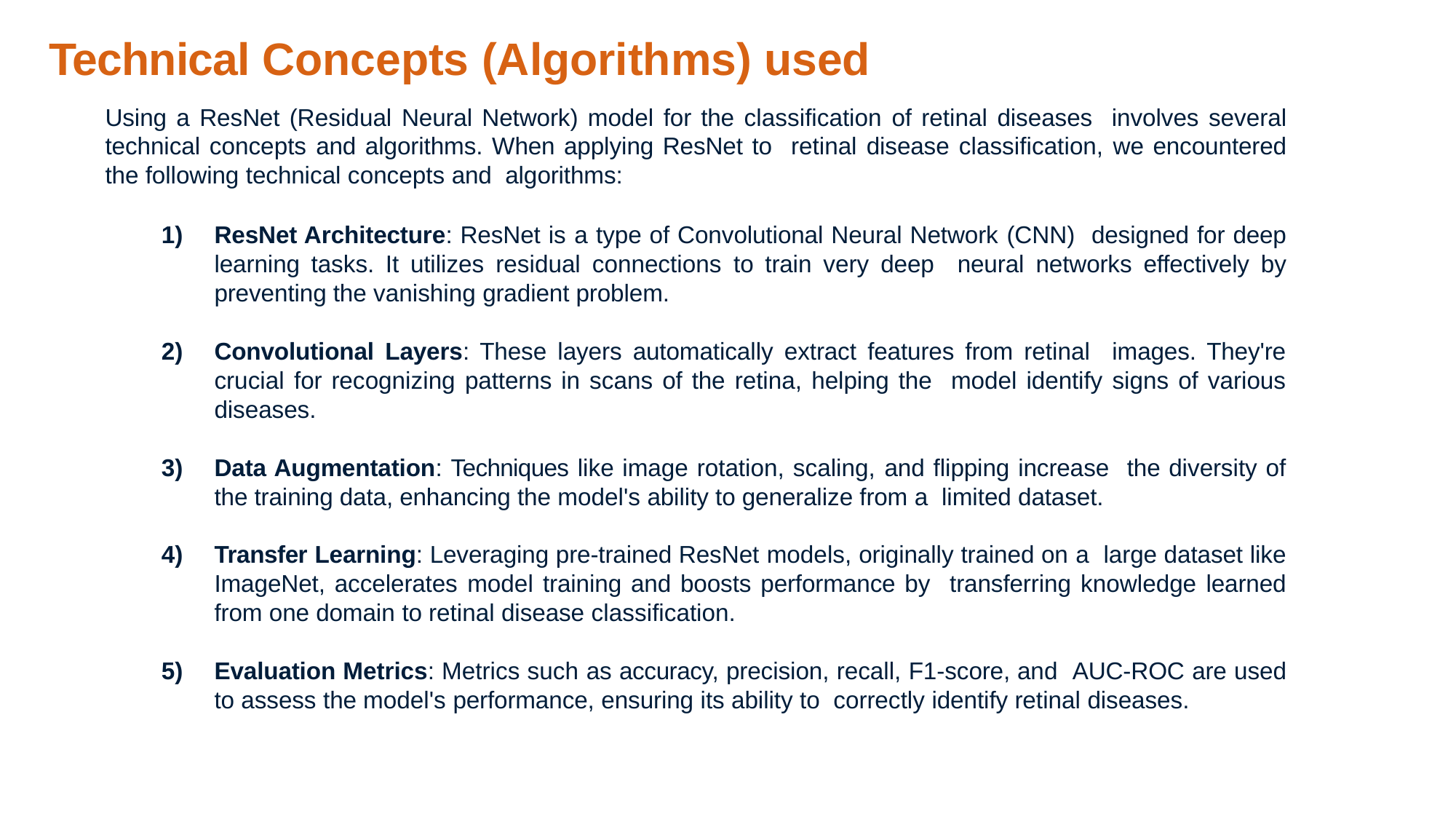

# Technical Concepts (Algorithms) used
Using a ResNet (Residual Neural Network) model for the classification of retinal diseases  involves several technical concepts and algorithms. When applying ResNet to  retinal disease classification, we encountered the following technical concepts and  algorithms:

ResNet Architecture: ResNet is a type of Convolutional Neural Network (CNN)  designed for deep learning tasks. It utilizes residual connections to train very deep  neural networks effectively by preventing the vanishing gradient problem.

Convolutional Layers: These layers automatically extract features from retinal  images. They're crucial for recognizing patterns in scans of the retina, helping the  model identify signs of various diseases.

Data Augmentation: Techniques like image rotation, scaling, and flipping increase  the diversity of the training data, enhancing the model's ability to generalize from a  limited dataset.

Transfer Learning: Leveraging pre-trained ResNet models, originally trained on a  large dataset like ImageNet, accelerates model training and boosts performance by  transferring knowledge learned from one domain to retinal disease classification.

Evaluation Metrics: Metrics such as accuracy, precision, recall, F1-score, and  AUC-ROC are used to assess the model's performance, ensuring its ability to  correctly identify retinal diseases.